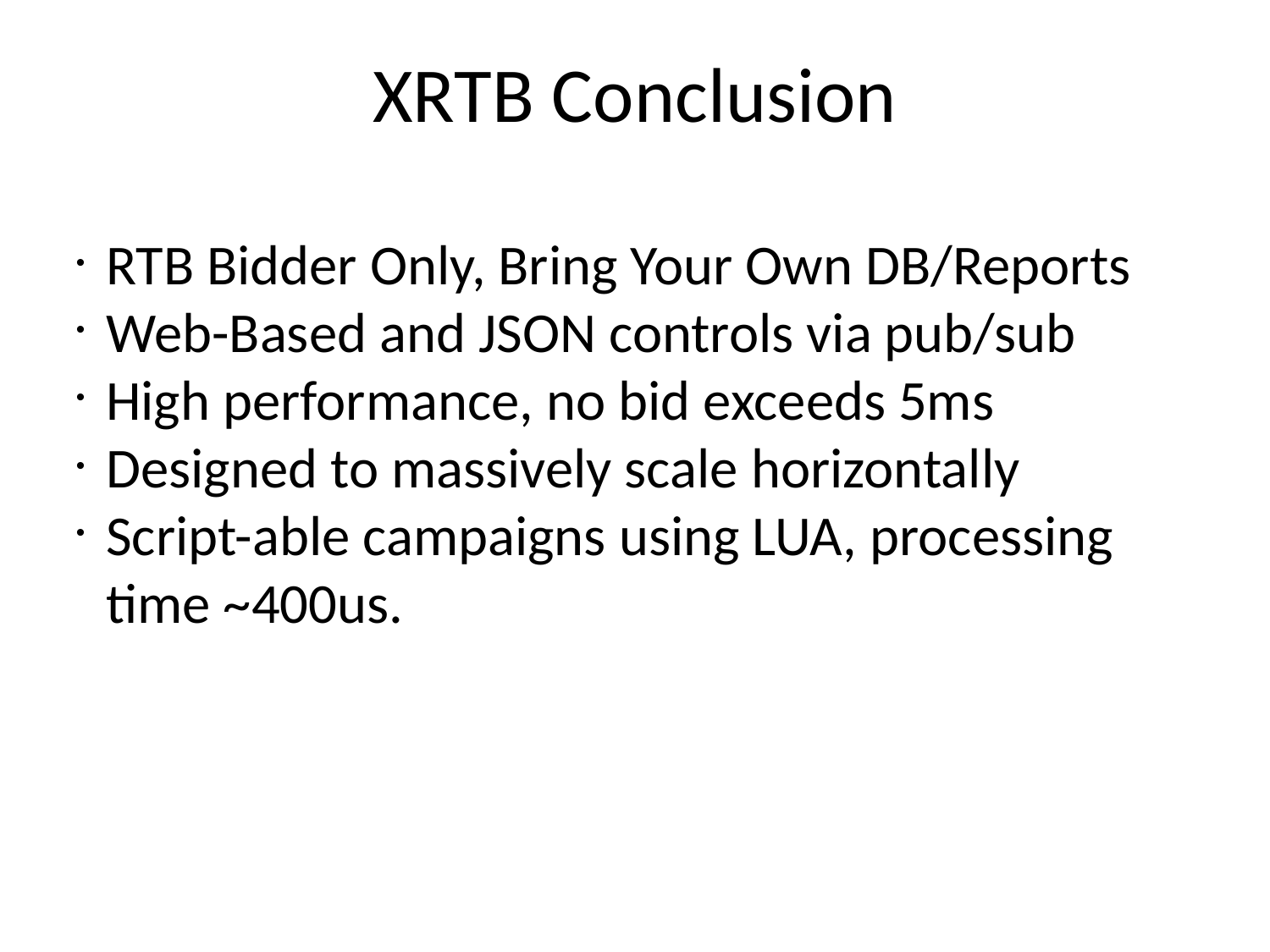

XRTB Conclusion
RTB Bidder Only, Bring Your Own DB/Reports
Web-Based and JSON controls via pub/sub
High performance, no bid exceeds 5ms
Designed to massively scale horizontally
Script-able campaigns using LUA, processing time ~400us.